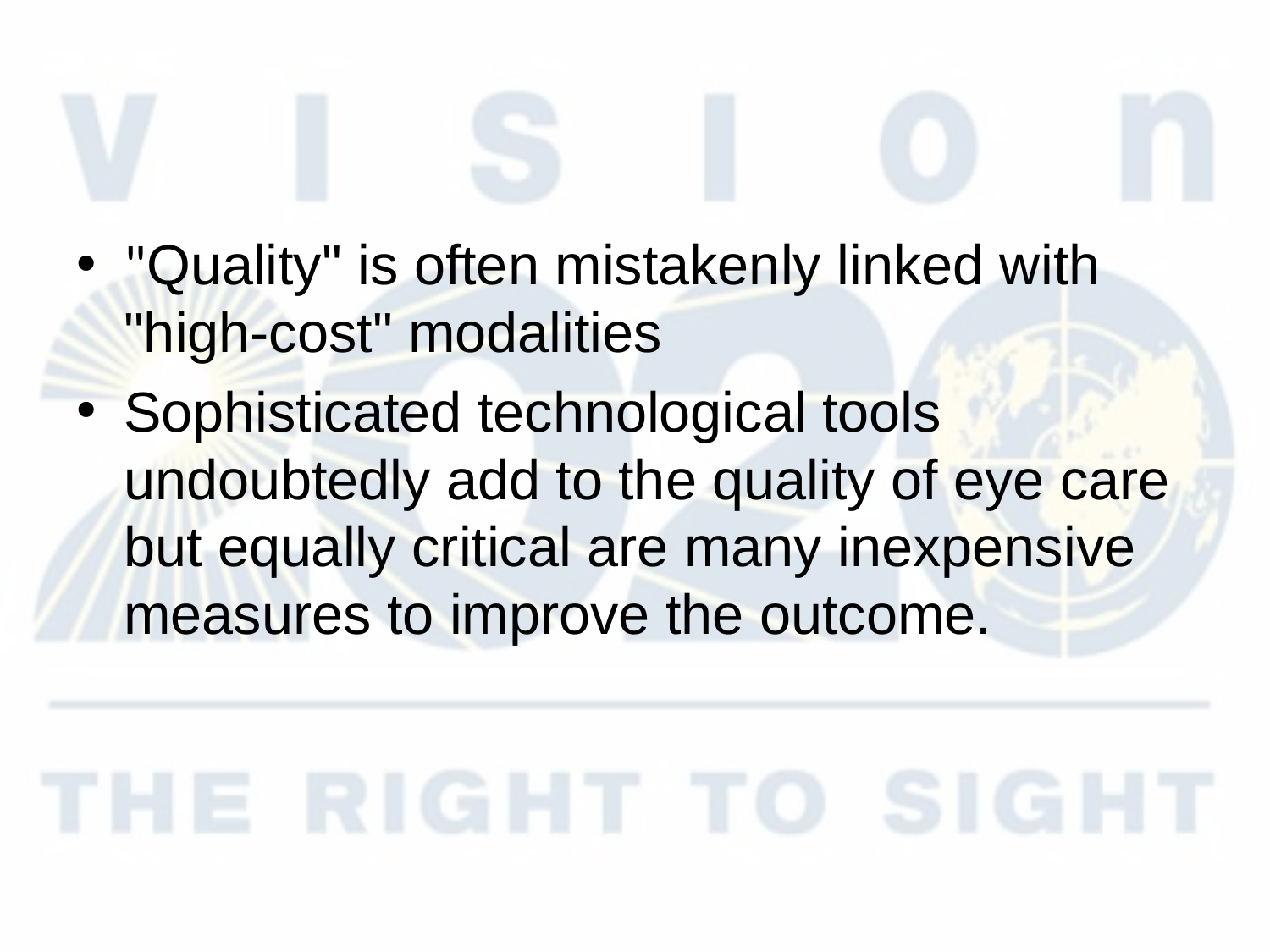

#
"Quality" is often mistakenly linked with "high-cost" modalities
Sophisticated technological tools undoubtedly add to the quality of eye care but equally critical are many inexpensive measures to improve the outcome.